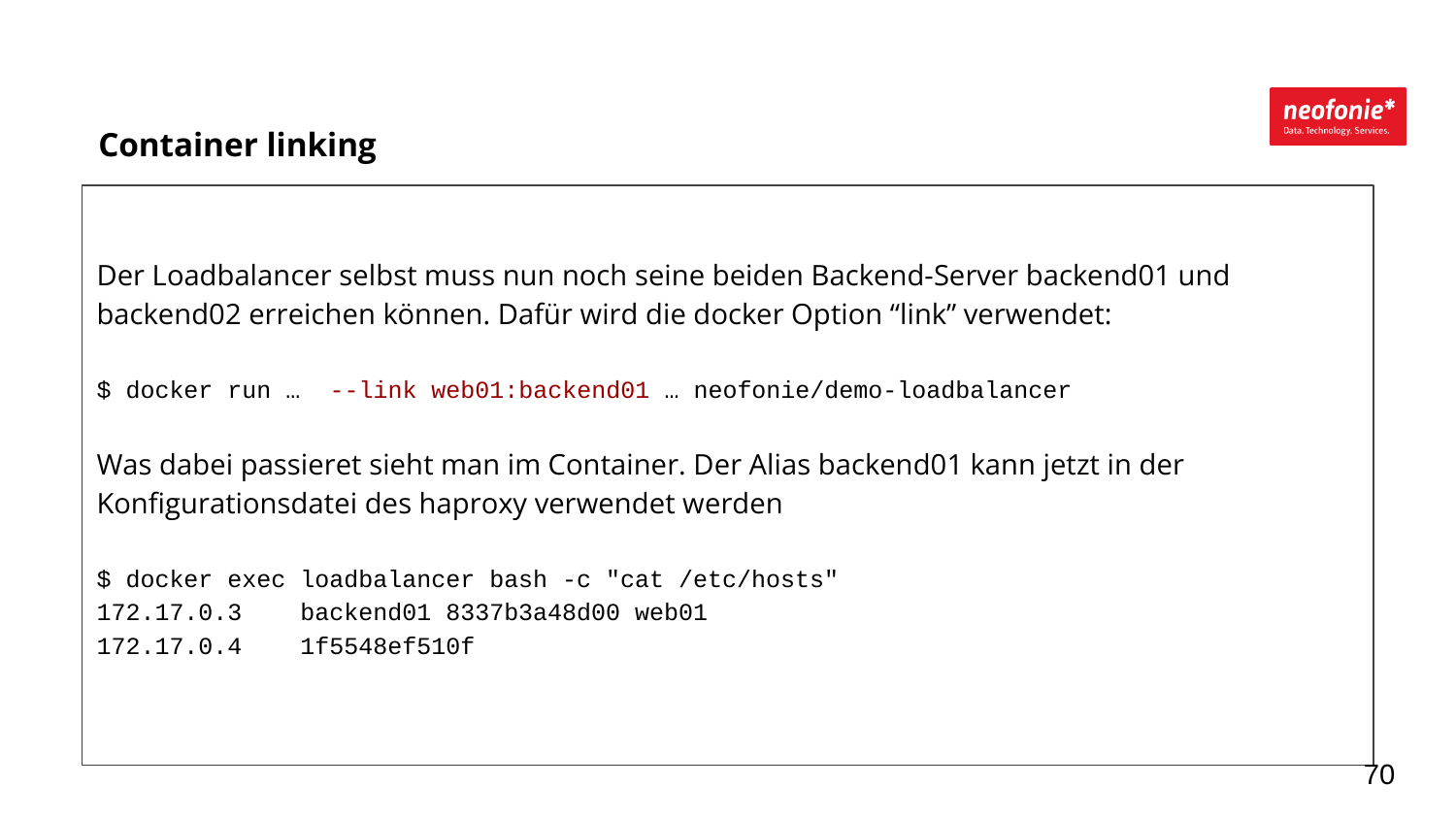

Container linking
Der Loadbalancer selbst muss nun noch seine beiden Backend-Server backend01 und backend02 erreichen können. Dafür wird die docker Option “link” verwendet:

$ docker run …  --link web01:backend01 … neofonie/demo-loadbalancer

Was dabei passieret sieht man im Container. Der Alias backend01 kann jetzt in der Konfigurationsdatei des haproxy verwendet werden

$ docker exec loadbalancer bash -c "cat /etc/hosts"
172.17.0.3    backend01 8337b3a48d00 web01
172.17.0.4    1f5548ef510f

70